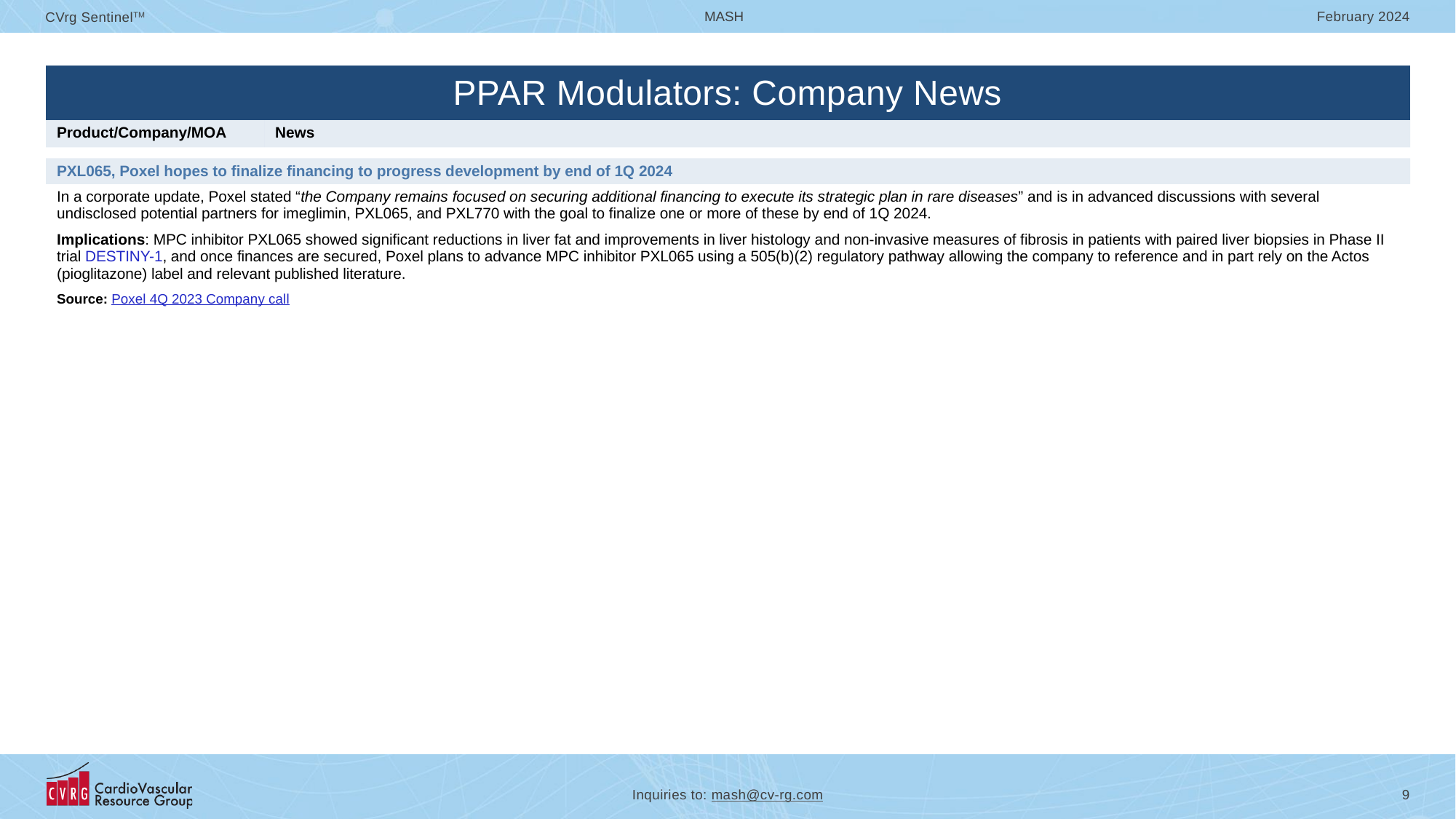

| PPAR Modulators: Company News |  |
| --- | --- |
| Product/Company/MOA | News |
|  |  |
| PXL065, Poxel hopes to finalize financing to progress development by end of 1Q 2024 |  |
| In a corporate update, Poxel stated “the Company remains focused on securing additional financing to execute its strategic plan in rare diseases” and is in advanced discussions with several undisclosed potential partners for imeglimin, PXL065, and PXL770 with the goal to finalize one or more of these by end of 1Q 2024. Implications: MPC inhibitor PXL065 showed significant reductions in liver fat and improvements in liver histology and non-invasive measures of fibrosis in patients with paired liver biopsies in Phase II trial DESTINY-1, and once finances are secured, Poxel plans to advance MPC inhibitor PXL065 using a 505(b)(2) regulatory pathway allowing the company to reference and in part rely on the Actos (pioglitazone) label and relevant published literature. Source: Poxel 4Q 2023 Company call |  |